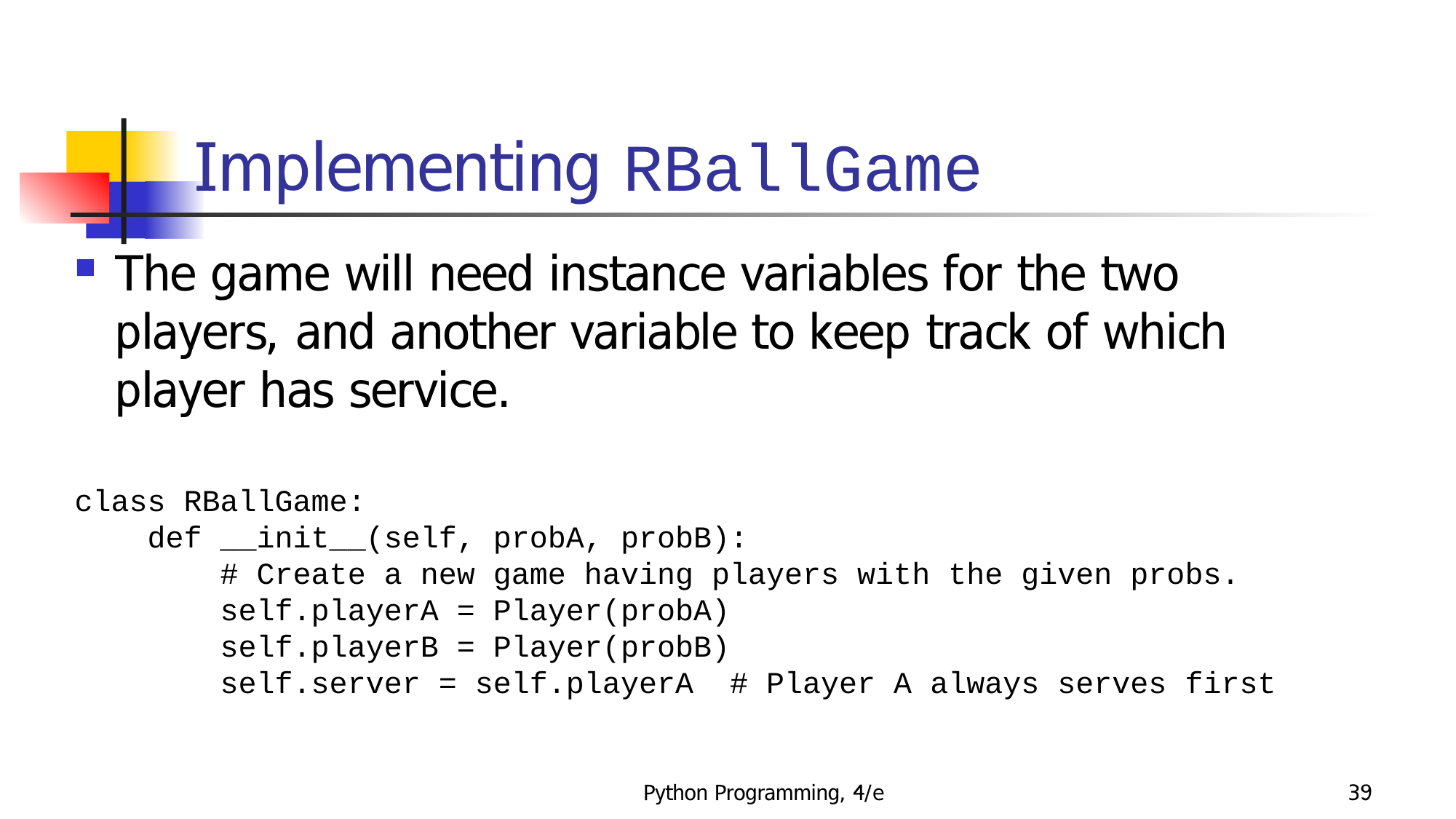

# Implementing RBallGame
The game will need instance variables for the two players, and another variable to keep track of which player has service.
class RBallGame:
    def __init__(self, probA, probB):
        # Create a new game having players with the given probs.
        self.playerA = Player(probA)
        self.playerB = Player(probB)
        self.server = self.playerA  # Player A always serves first
Python Programming, 4/e
39